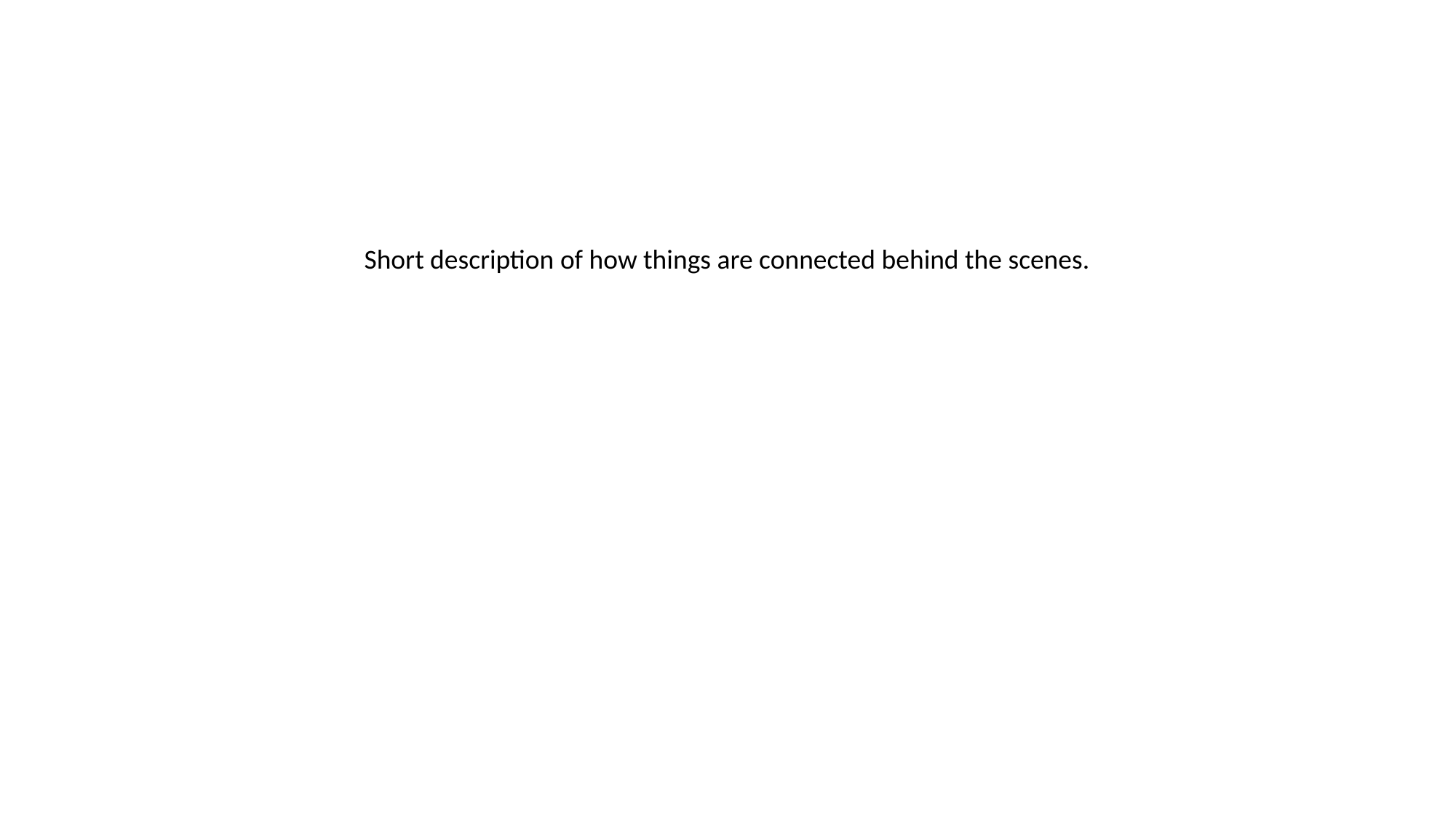

Short description of how things are connected behind the scenes.